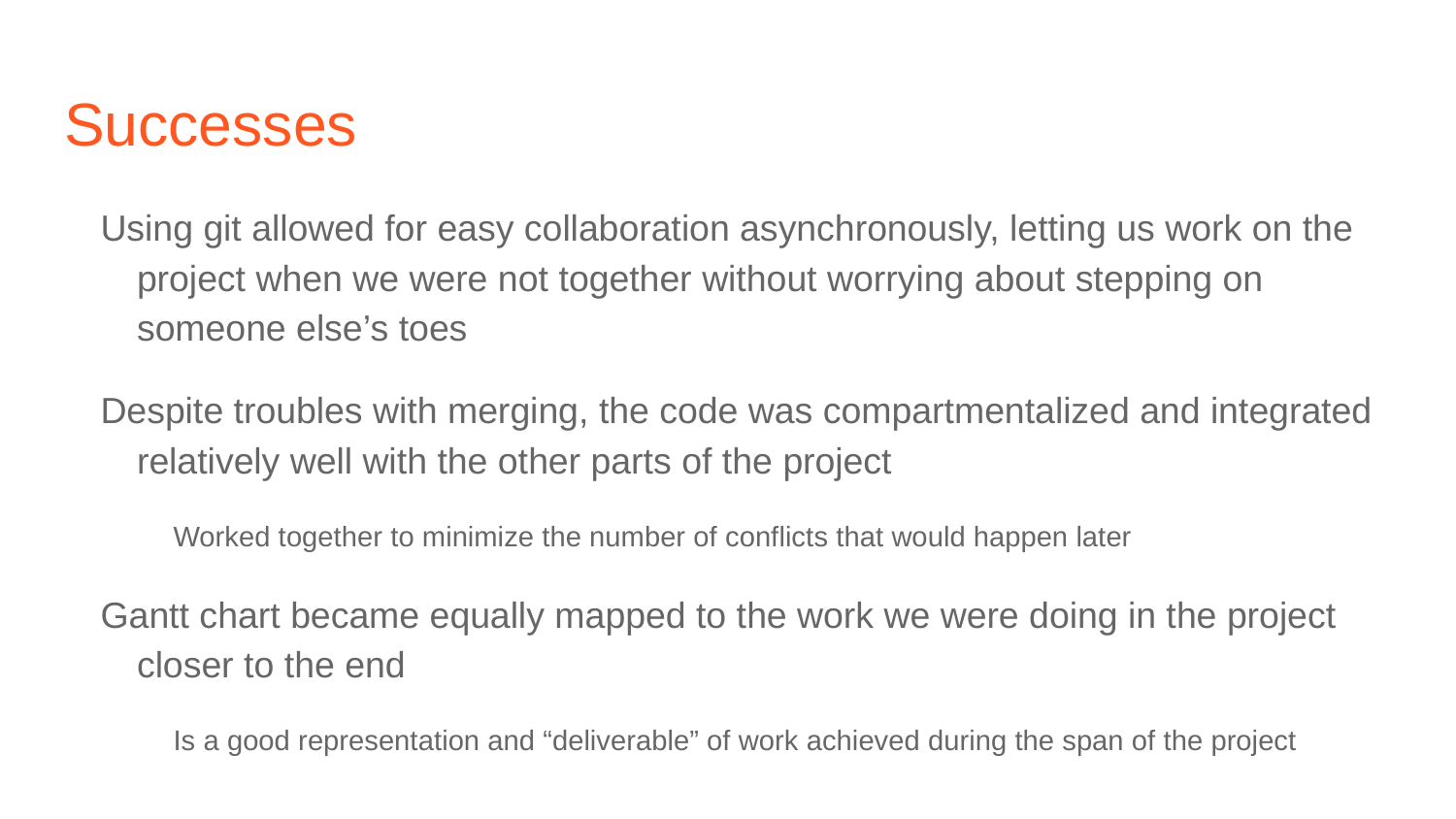

# Successes
Using git allowed for easy collaboration asynchronously, letting us work on the project when we were not together without worrying about stepping on someone else’s toes
Despite troubles with merging, the code was compartmentalized and integrated relatively well with the other parts of the project
Worked together to minimize the number of conflicts that would happen later
Gantt chart became equally mapped to the work we were doing in the project closer to the end
Is a good representation and “deliverable” of work achieved during the span of the project